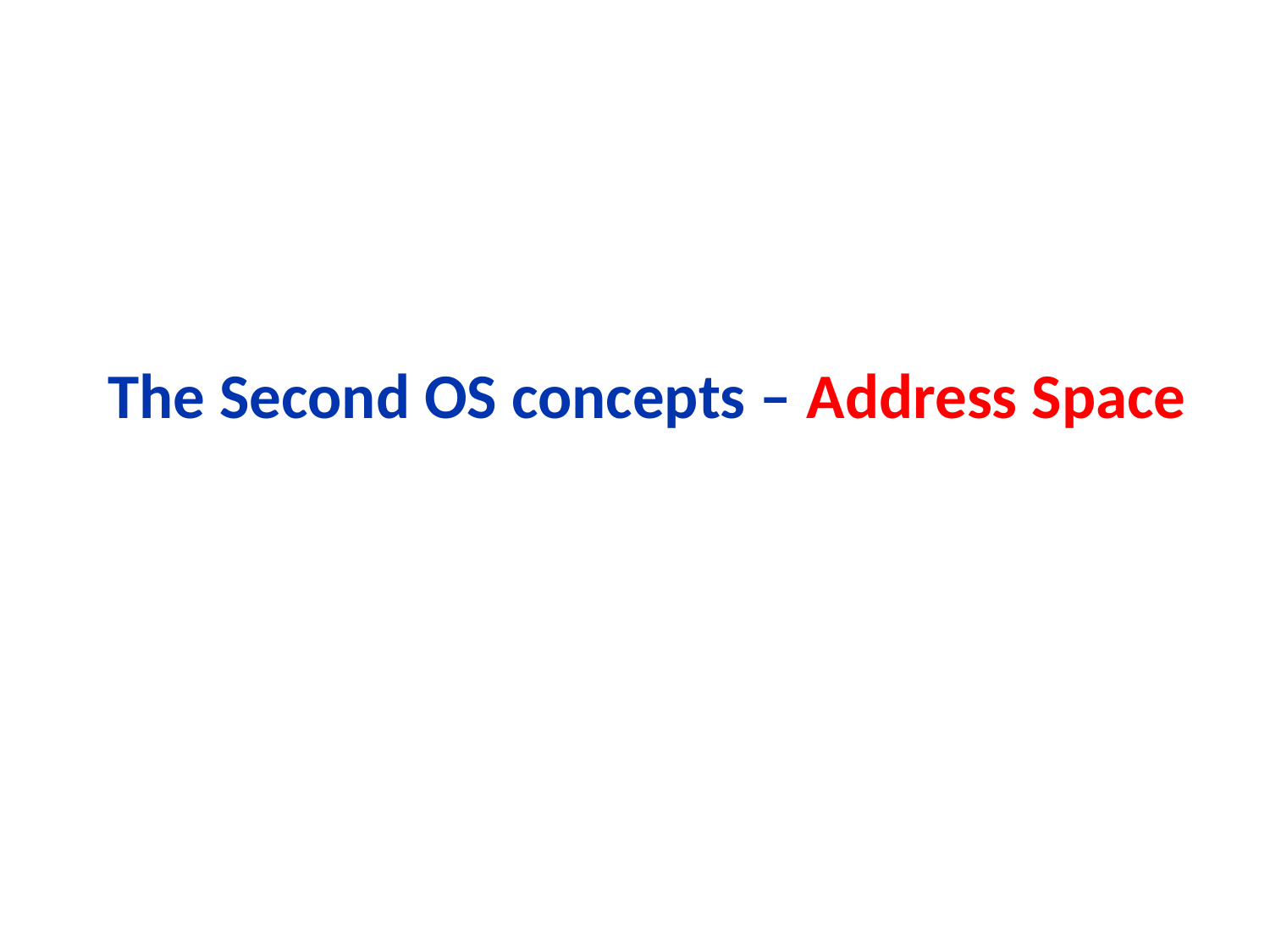

# The Second OS concepts – Address Space